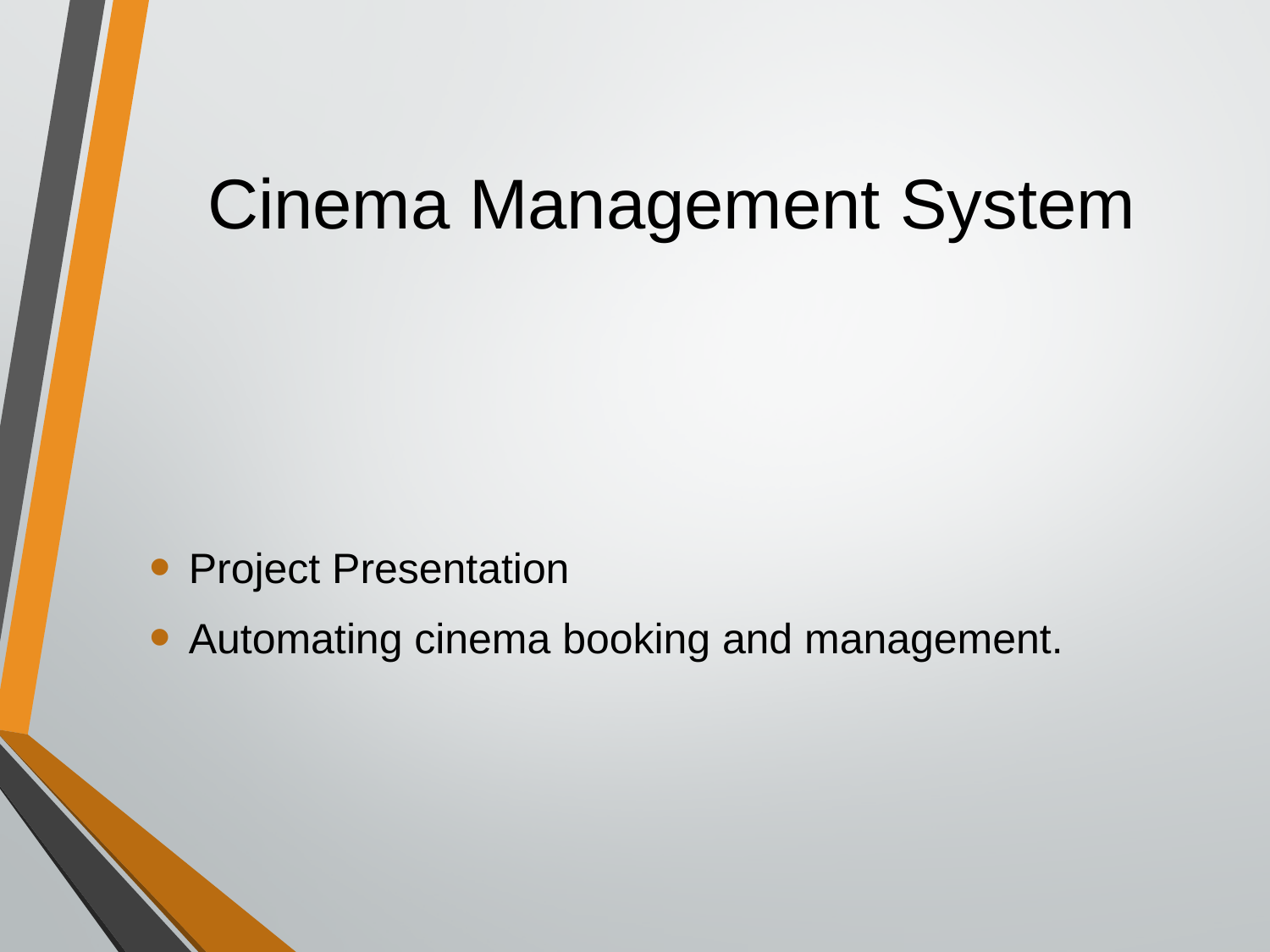

# Cinema Management System
Project Presentation
Automating cinema booking and management.